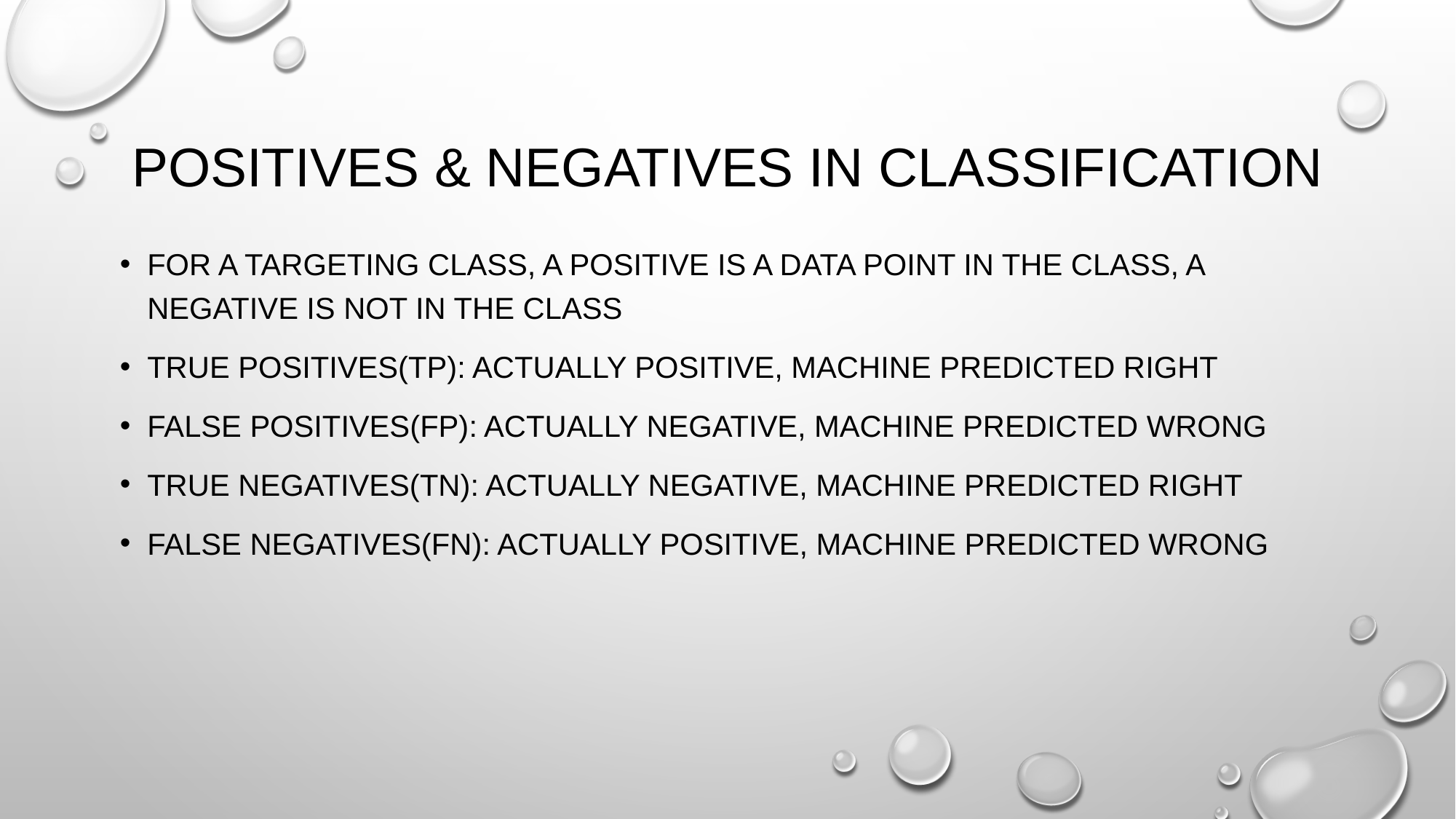

# Positives & negatives in classification
For a targeting class, a positive is a data point in the class, a negative is not in the class
True positives(TP): actually positive, machine predicted right
False positives(FP): actually negative, machine predicted wrong
True negatives(TN): actually negative, machine predicted right
False negatives(FN): actually positive, machine predicted wrong